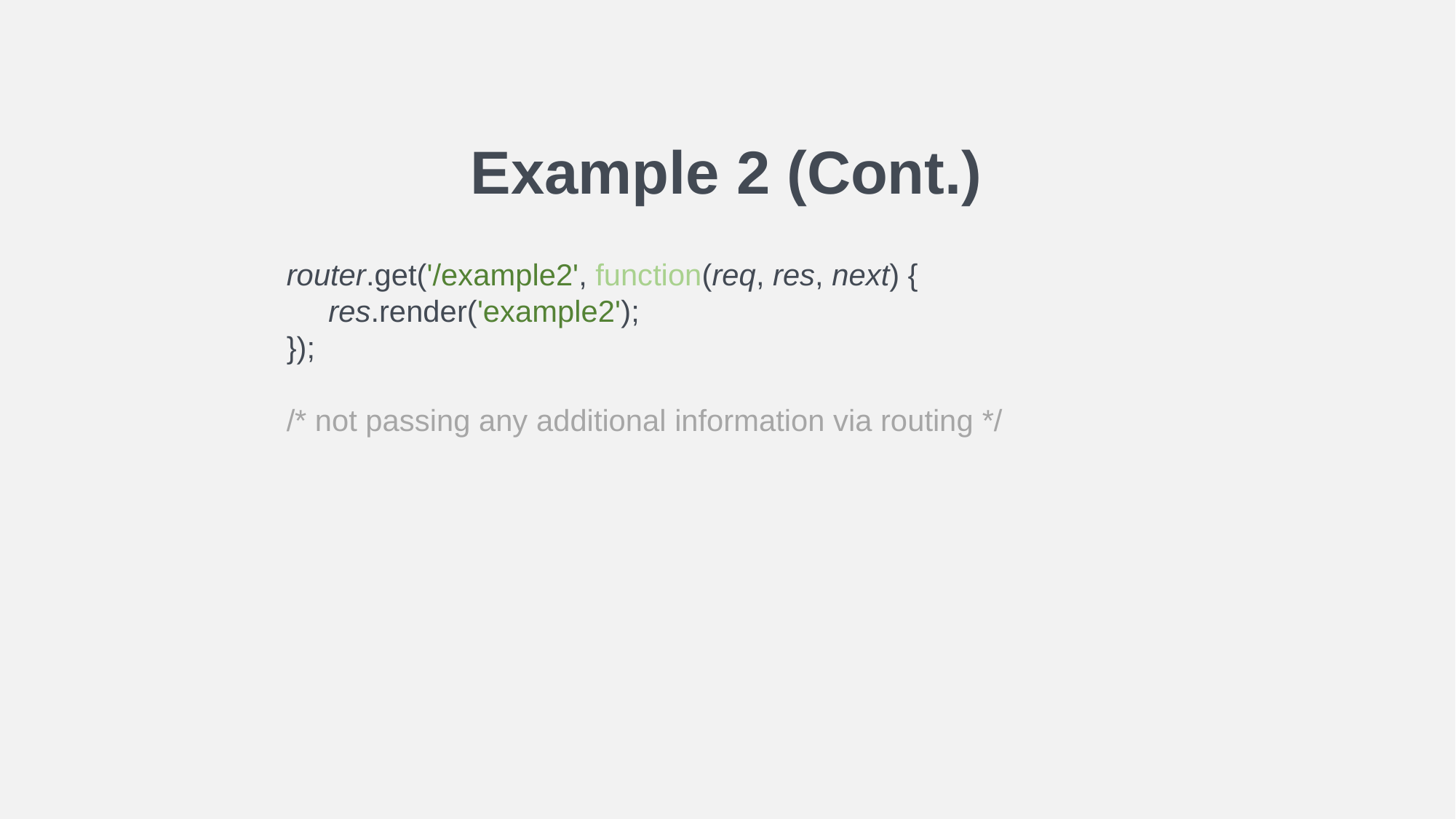

Example 2 (Cont.)
router.get('/example2', function(req, res, next) {
     res.render('example2');
});

/* not passing any additional information via routing */